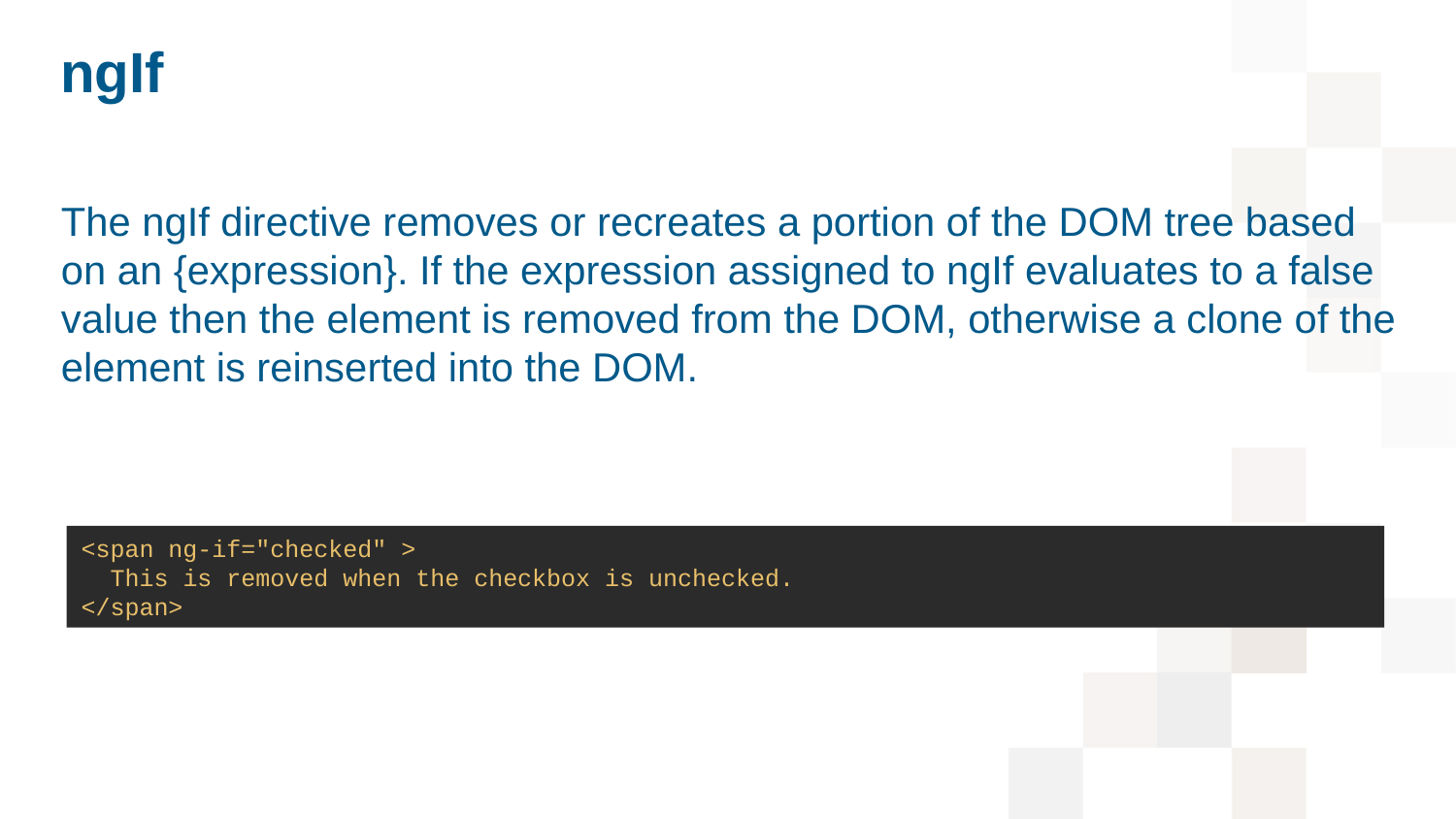

# ngIf
The ngIf directive removes or recreates a portion of the DOM tree based on an {expression}. If the expression assigned to ngIf evaluates to a false value then the element is removed from the DOM, otherwise a clone of the element is reinserted into the DOM.
<span ng-if="checked" >
  This is removed when the checkbox is unchecked.
</span>